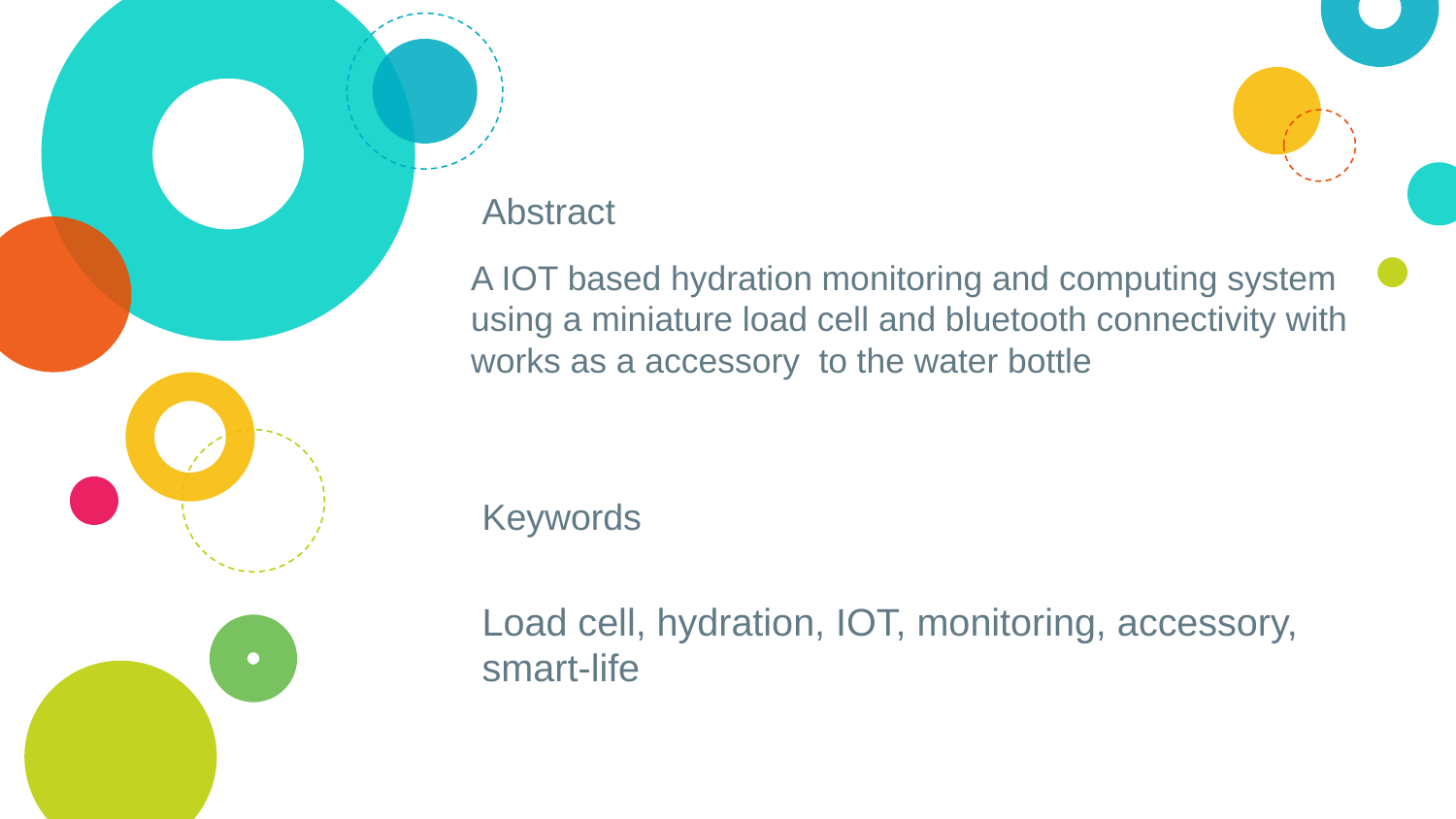

# Abstract
A IOT based hydration monitoring and computing system using a miniature load cell and bluetooth connectivity with works as a accessory  to the water bottle
Keywords
Load cell, hydration, IOT, monitoring, accessory, smart-life